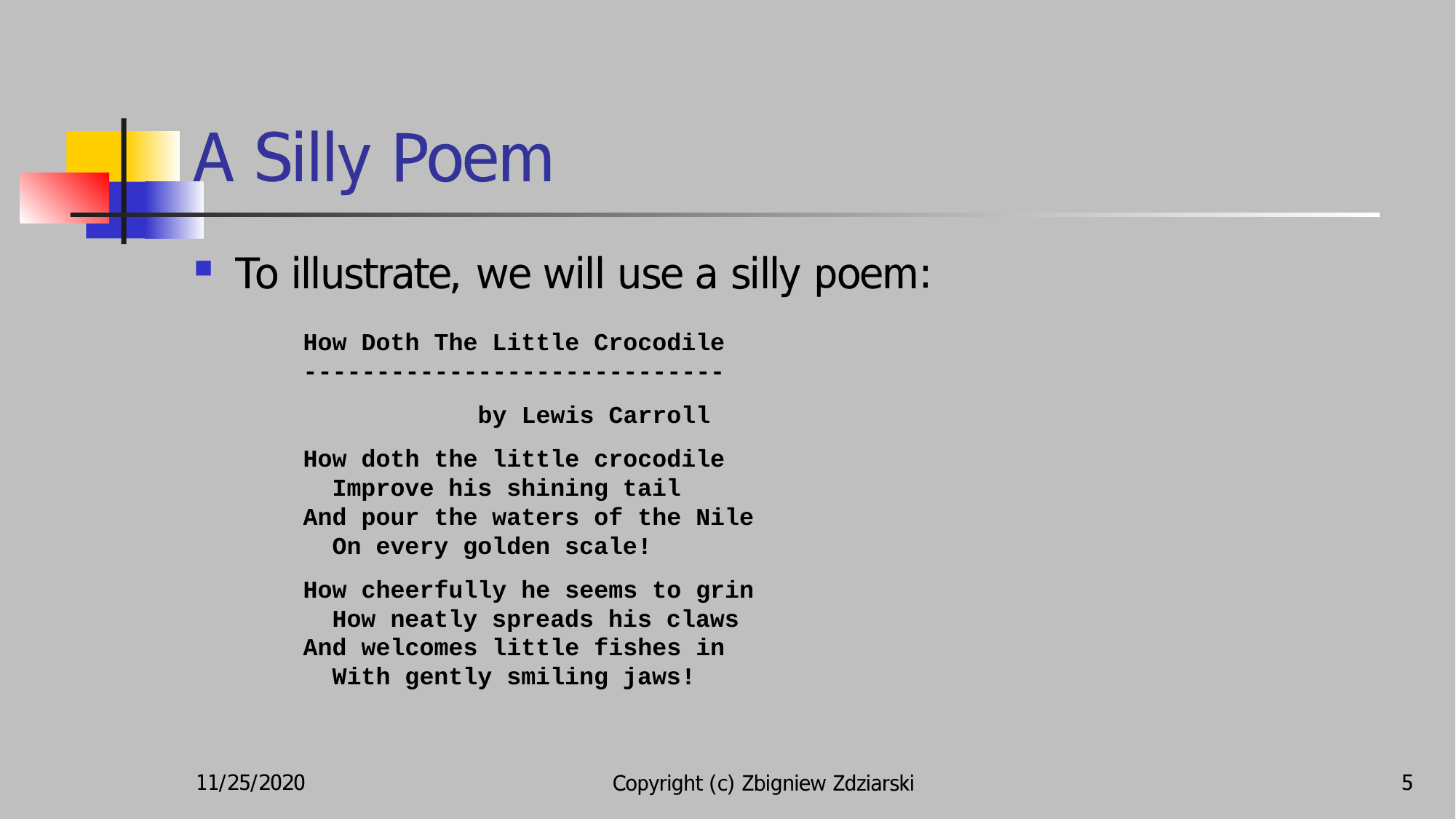

# A Silly Poem
To illustrate, we will use a silly poem:

	How Doth The Little Crocodile
	-----------------------------

	            by Lewis Carroll

	How doth the little crocodile
	  Improve his shining tail
	And pour the waters of the Nile
	  On every golden scale!

	How cheerfully he seems to grin
	  How neatly spreads his claws
	And welcomes little fishes in
	  With gently smiling jaws!

11/25/2020
5
Copyright (c) Zbigniew Zdziarski